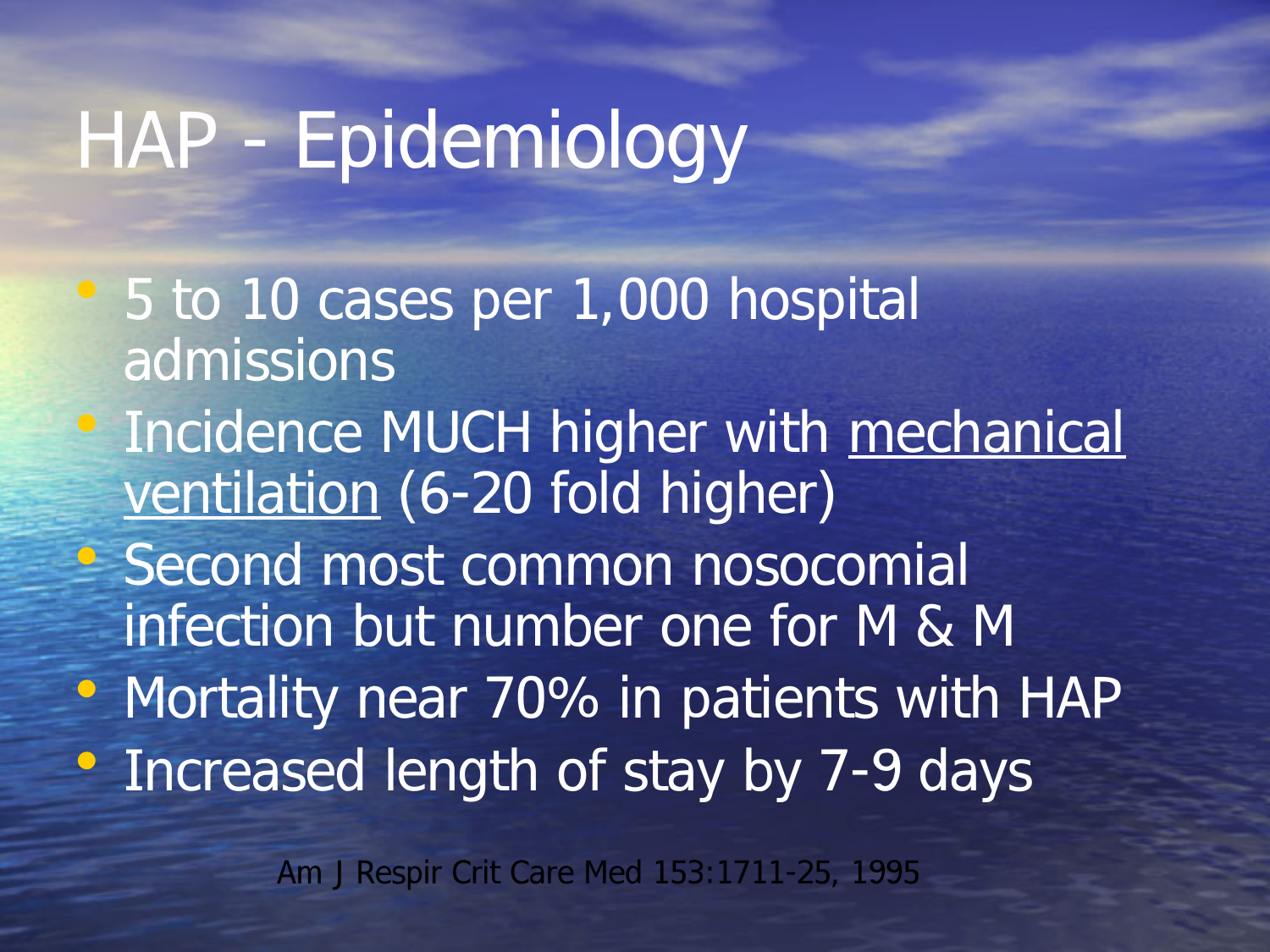

# HAP - Epidemiology
5 to 10 cases per 1,000 hospital admissions
Incidence MUCH higher with mechanical ventilation (6-20 fold higher)
Second most common nosocomial infection but number one for M & M
Mortality near 70% in patients with HAP
Increased length of stay by 7-9 days
Am J Respir Crit Care Med 153:1711-25, 1995